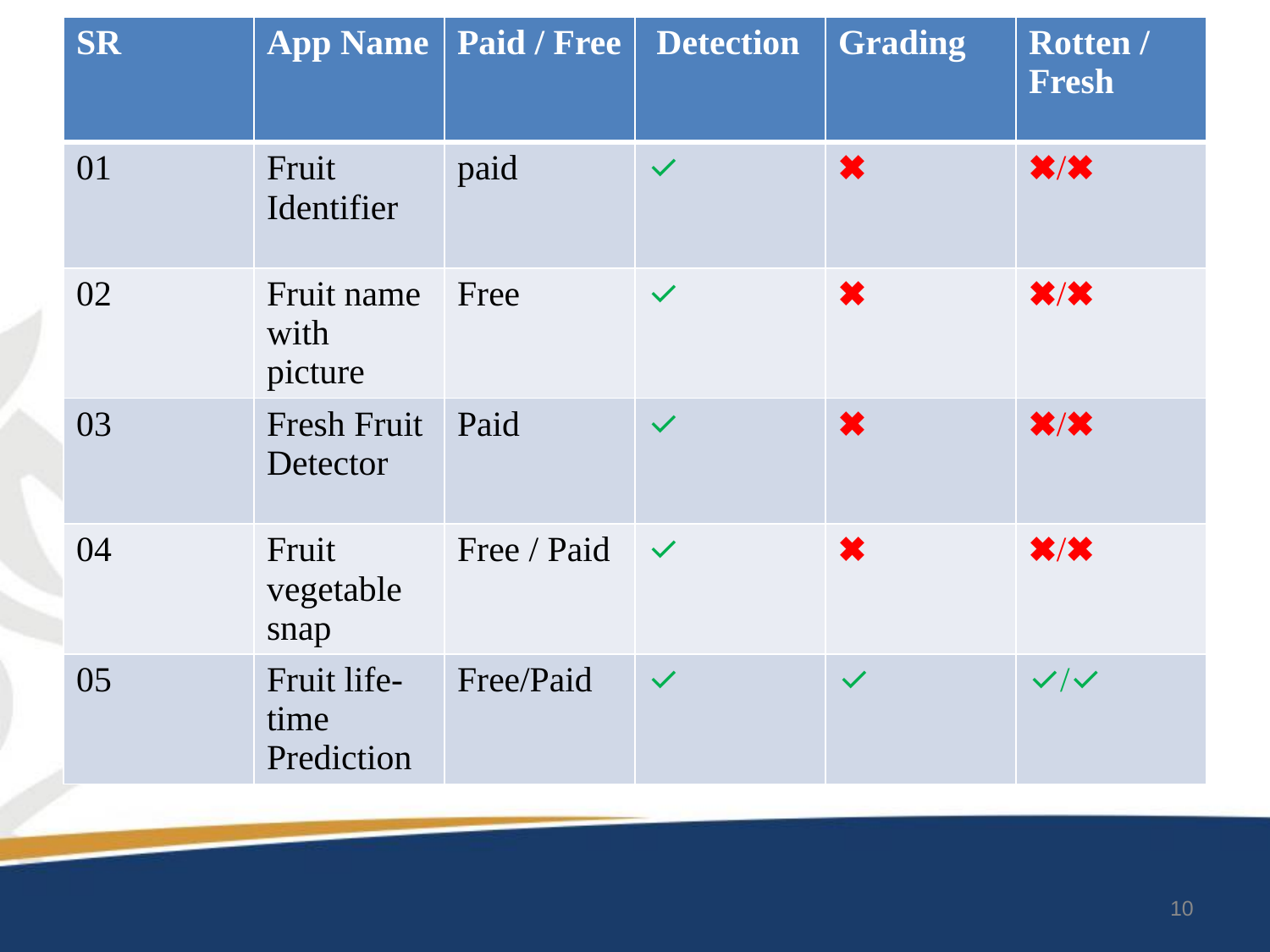

| SR | App Name | Paid / Free | Detection | Grading | Rotten / Fresh |
| --- | --- | --- | --- | --- | --- |
| 01 | Fruit Identifier | paid | ✓ | ✖ | ✖/✖ |
| 02 | Fruit name with picture | Free | ✓ | ✖ | ✖/✖ |
| 03 | Fresh Fruit Detector | Paid | ✓ | ✖ | ✖/✖ |
| 04 | Fruit vegetable snap | Free / Paid | ✓ | ✖ | ✖/✖ |
| 05 | Fruit life-time Prediction | Free/Paid | ✓ | ✓ | ✓/✓ |

10